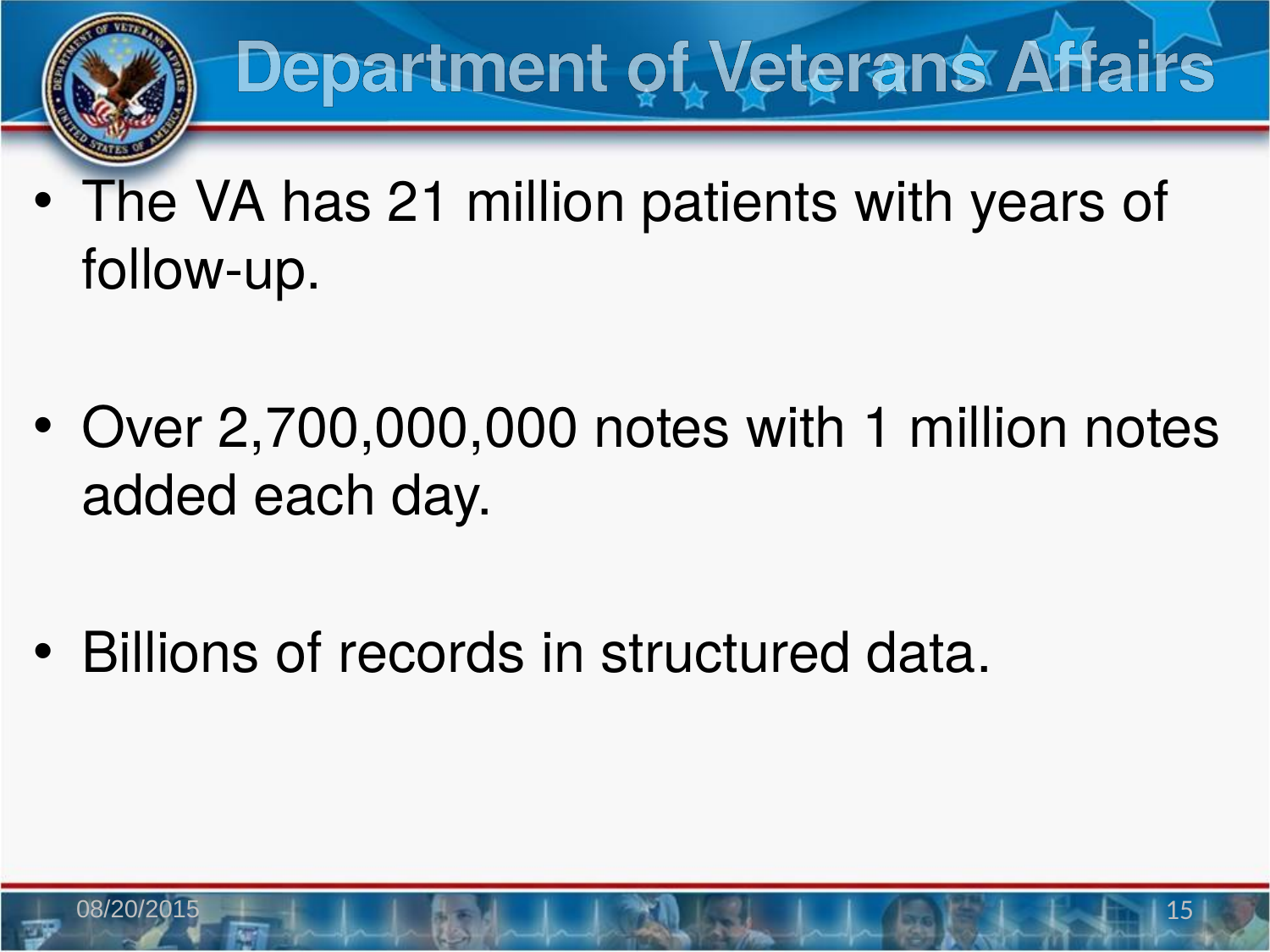

# Department of Veterans Affairs
The VA has 21 million patients with years of follow-up.

Over 2,700,000,000 notes with 1 million notes added each day.

Billions of records in structured data.
08/20/2015
15